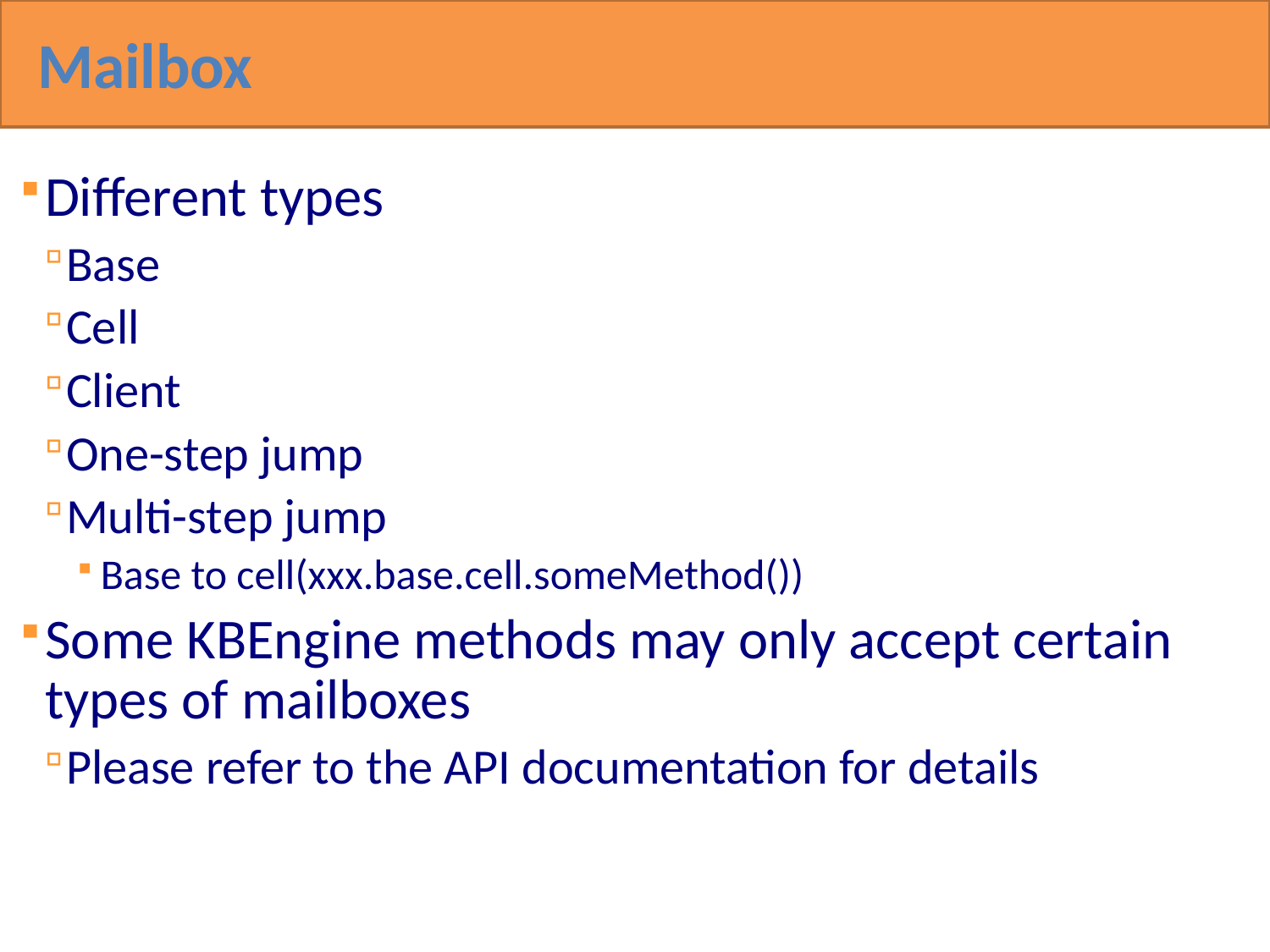

Mailbox
Different types
Base
Cell
Client
One-step jump
Multi-step jump
Base to cell(xxx.base.cell.someMethod())
Some KBEngine methods may only accept certain types of mailboxes
Please refer to the API documentation for details